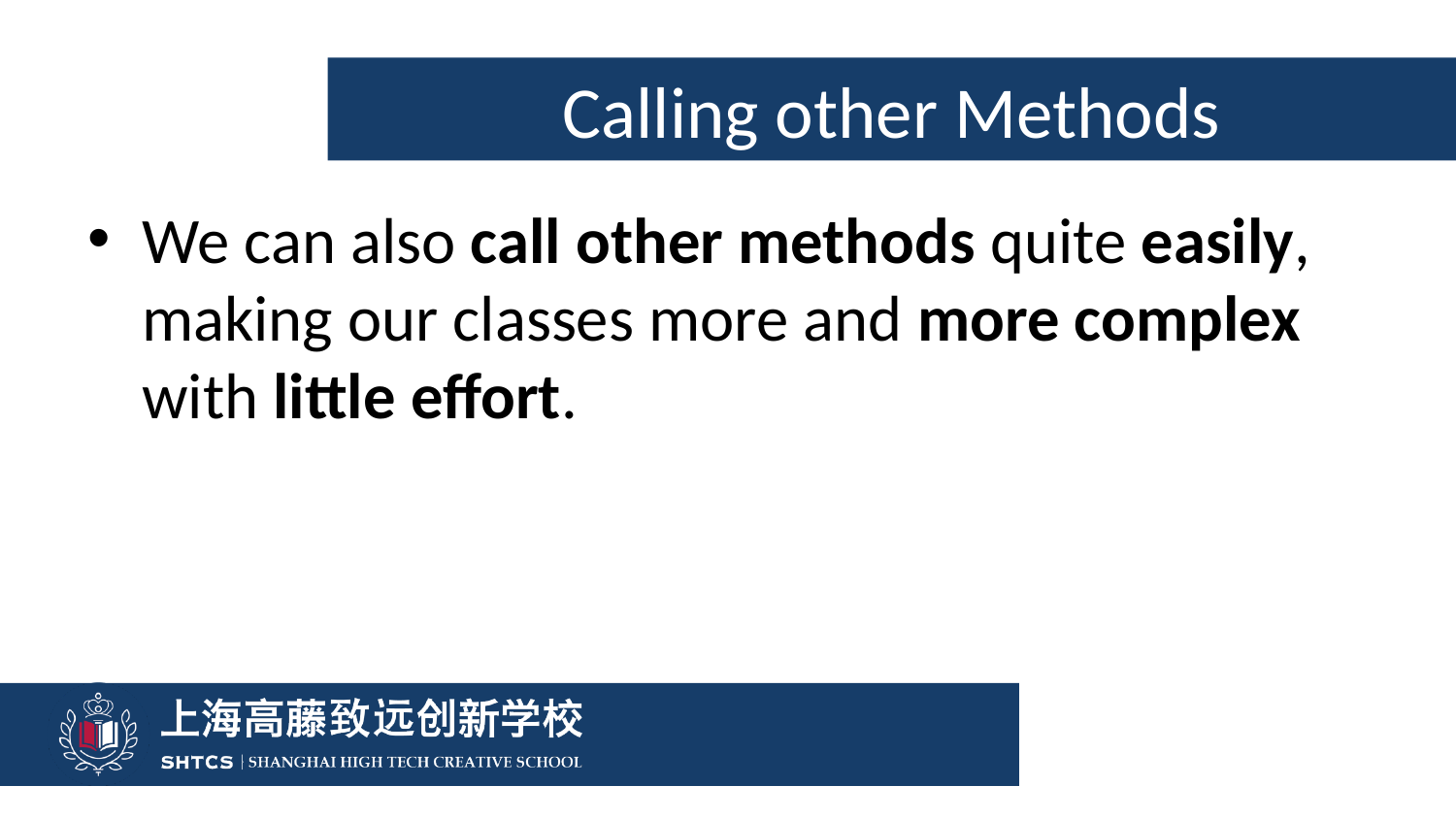

# Calling other Methods
We can also call other methods quite easily, making our classes more and more complex with little effort.